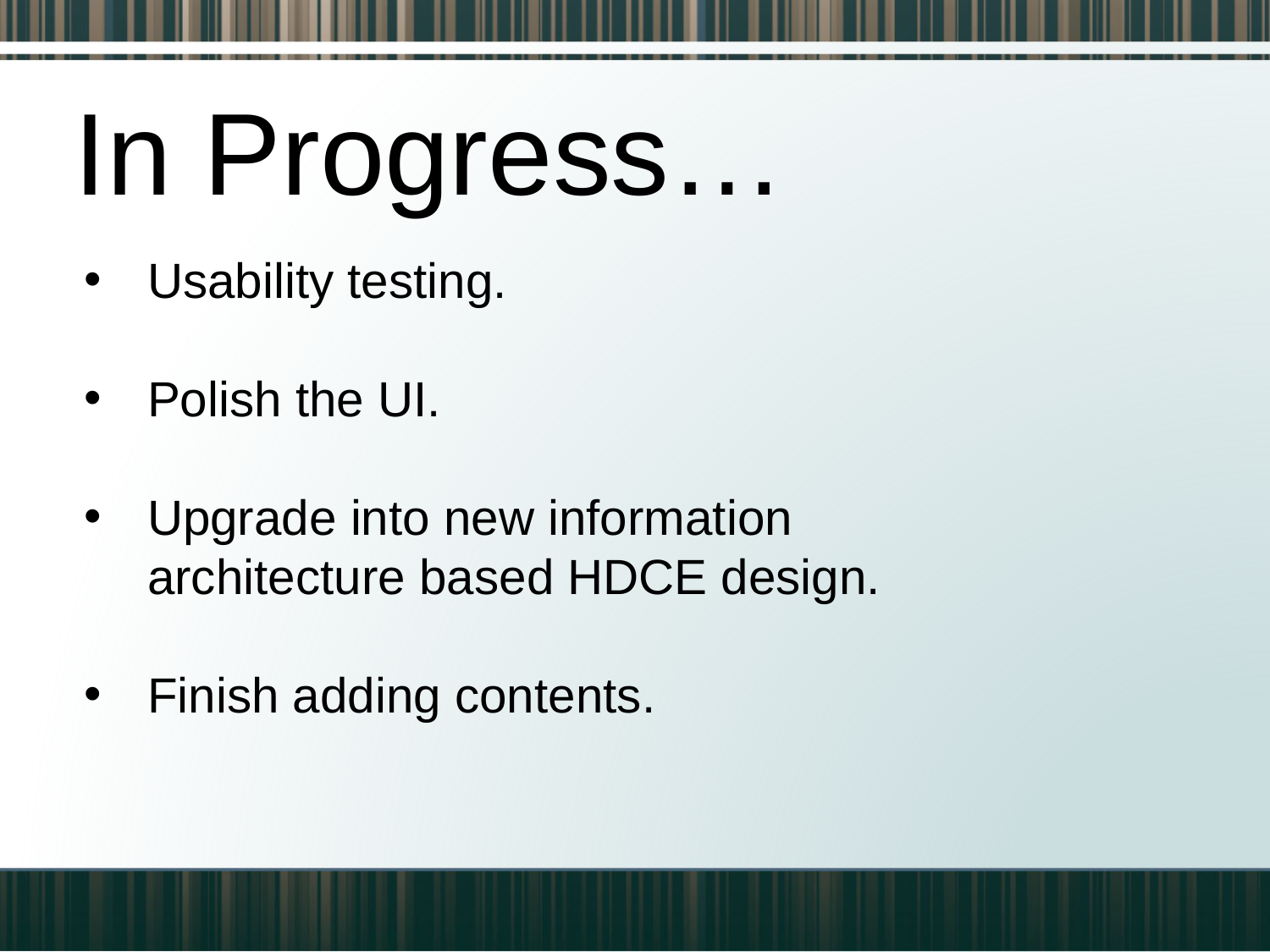

# In Progress…
Usability testing.
Polish the UI.
Upgrade into new information architecture based HDCE design.
Finish adding contents.